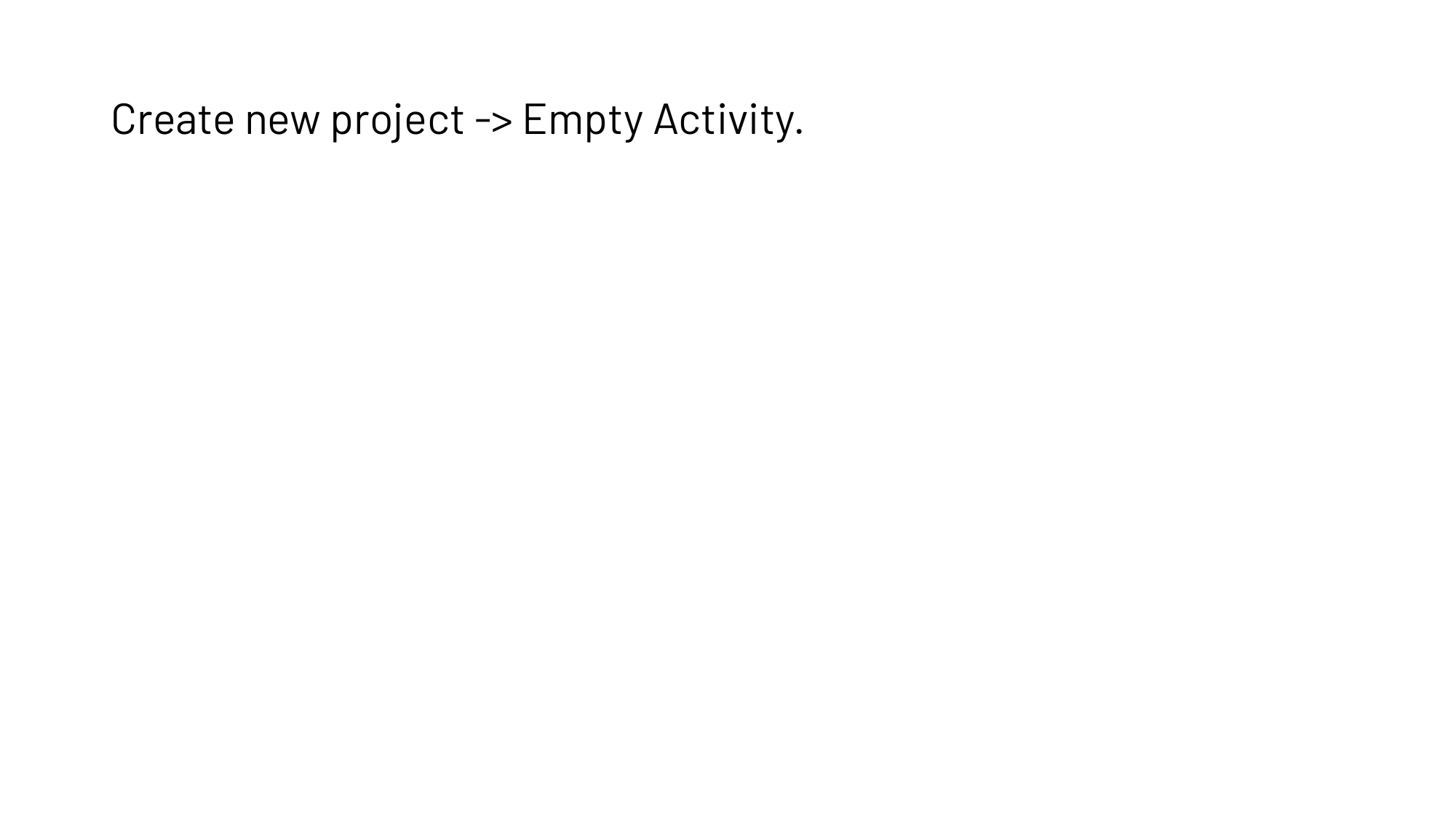

# Create new project -> Empty Activity.